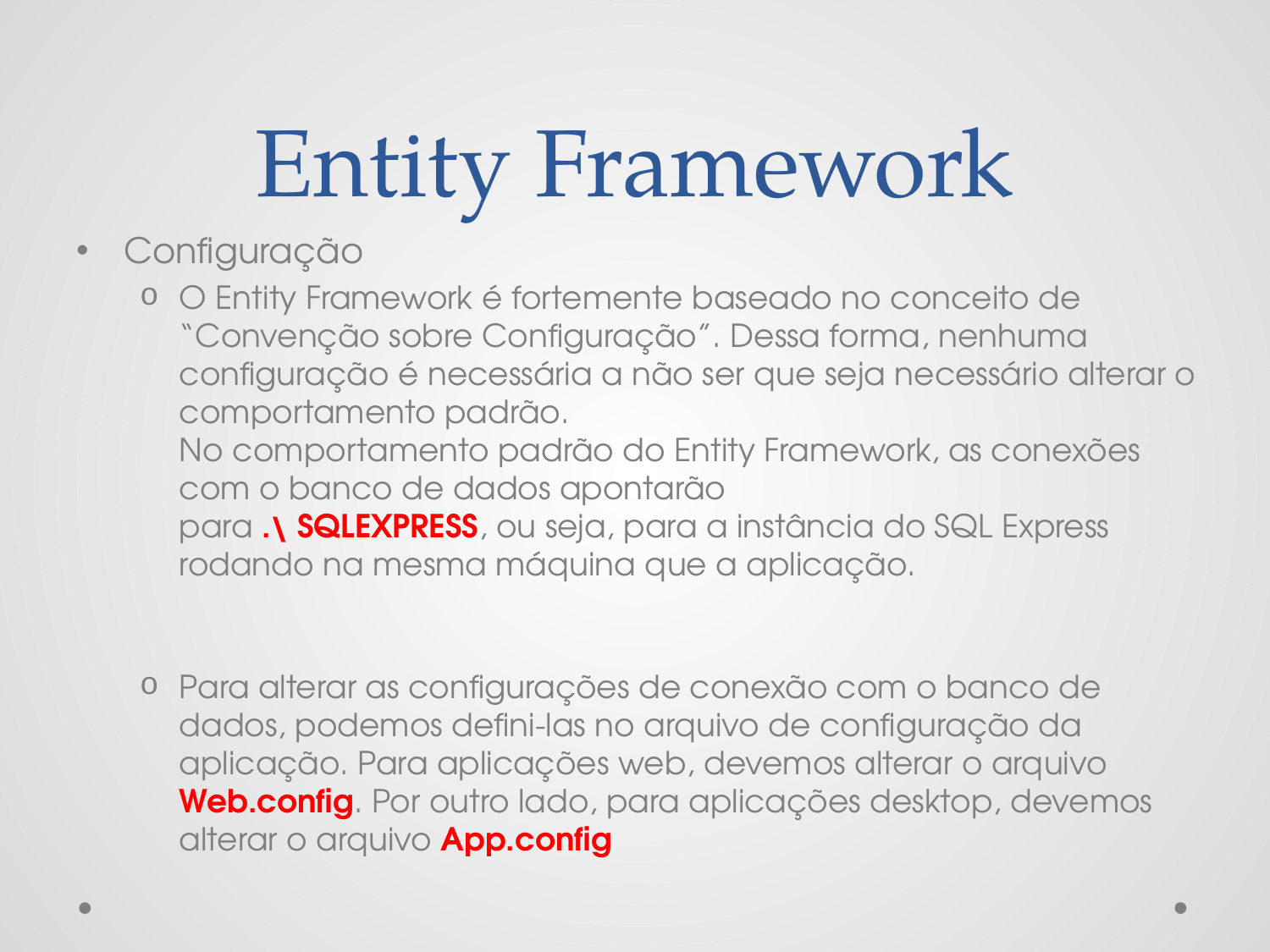

# Entity Framework
Configuração
O Entity Framework é fortemente baseado no conceito de “Convenção sobre Configuração”. Dessa forma, nenhuma configuração é necessária a não ser que seja necessário alterar o comportamento padrão.
No comportamento padrão do Entity Framework, as conexões com o banco de dados apontarão
para .\ SQLEXPRESS, ou seja, para a instância do SQL Express rodando na mesma máquina que a aplicação.

Para alterar as configurações de conexão com o banco de dados, podemos defini-las no arquivo de configuração da aplicação. Para aplicações web, devemos alterar o arquivo Web.config. Por outro lado, para aplicações desktop, devemos alterar o arquivo App.config